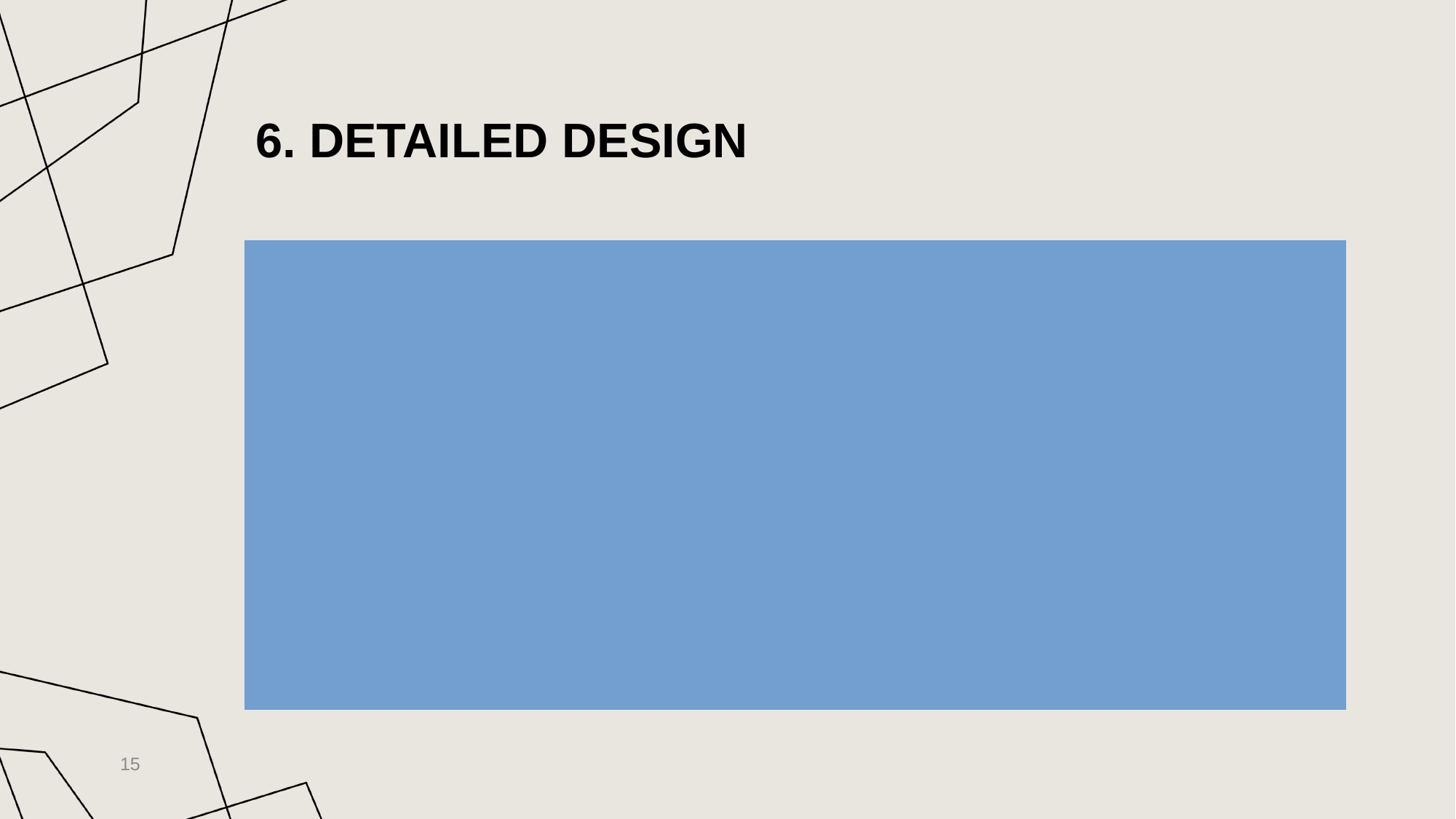

# 6. Detailed Design
DATA AGGREGATION SERVICE
Functionalities
Manage connection to Exchange API
Fetch token data & store to DB and Cache
Fetch order book data
Parse, validate & store order book data to DB and Cache
Respond to requests for data from Clients

15